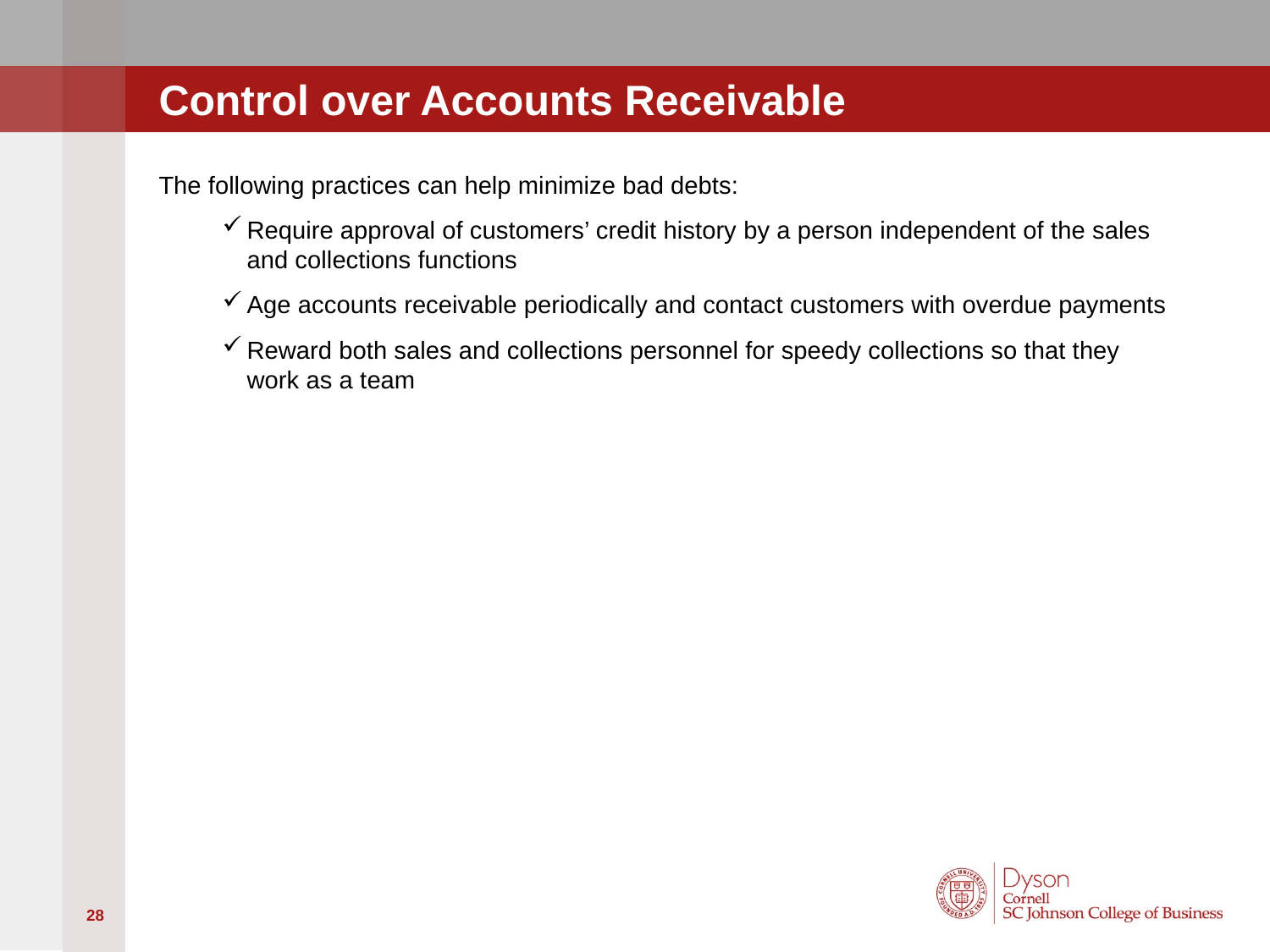

# Control over Accounts Receivable
The following practices can help minimize bad debts:
Require approval of customers’ credit history by a person independent of the sales and collections functions
Age accounts receivable periodically and contact customers with overdue payments
Reward both sales and collections personnel for speedy collections so that they work as a team
28